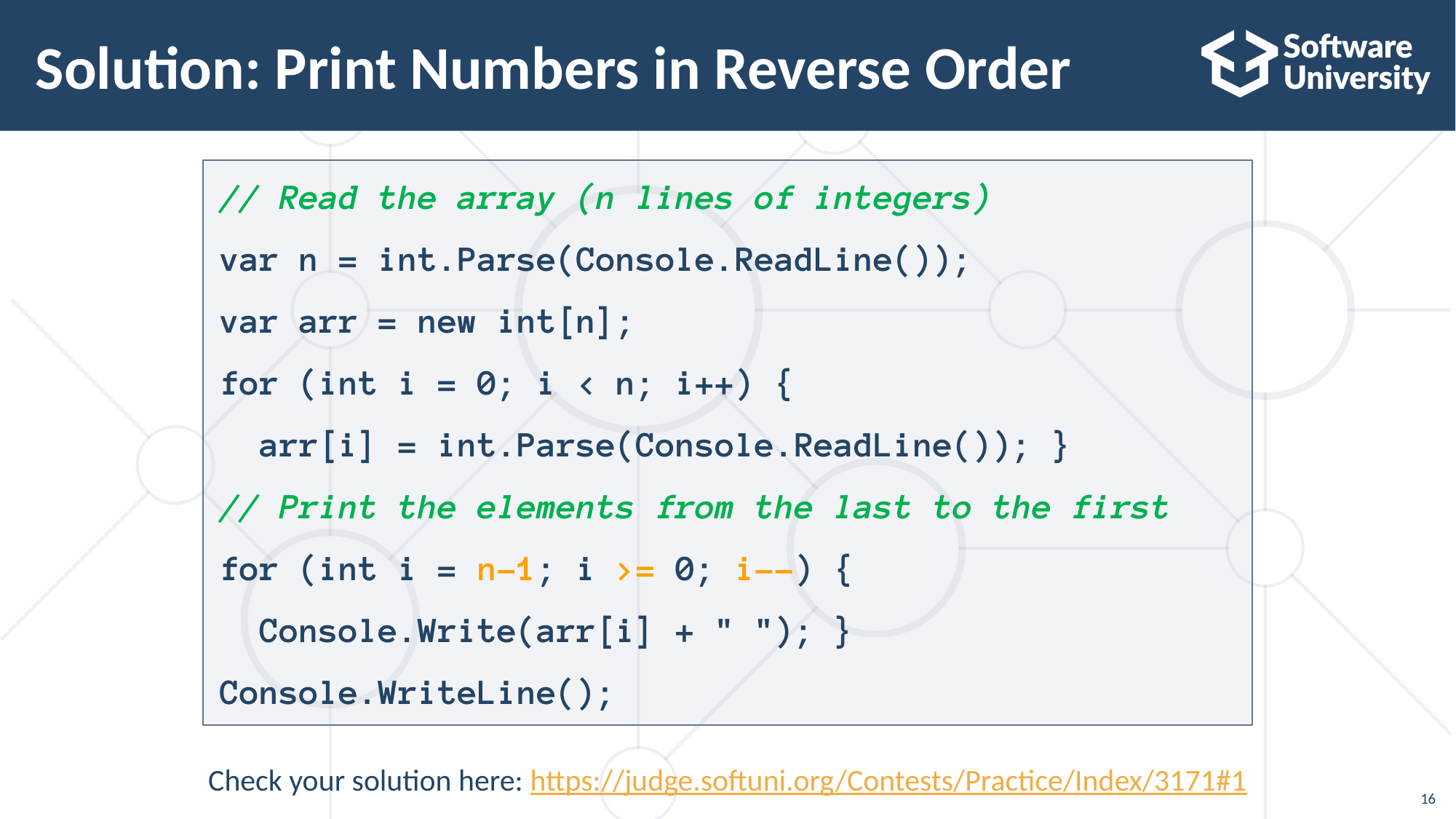

# Solution: Print Numbers in Reverse Order
// Read the array (n lines of integers)
var n = int.Parse(Console.ReadLine());
var arr = new int[n];
for (int i = 0; i < n; i++) {
  arr[i] = int.Parse(Console.ReadLine()); }
// Print the elements from the last to the first
for (int i = n-1; i >= 0; i--) {
  Console.Write(arr[i] + " "); }
Console.WriteLine();
Check your solution here: https://judge.softuni.org/Contests/Practice/Index/3171#1
16